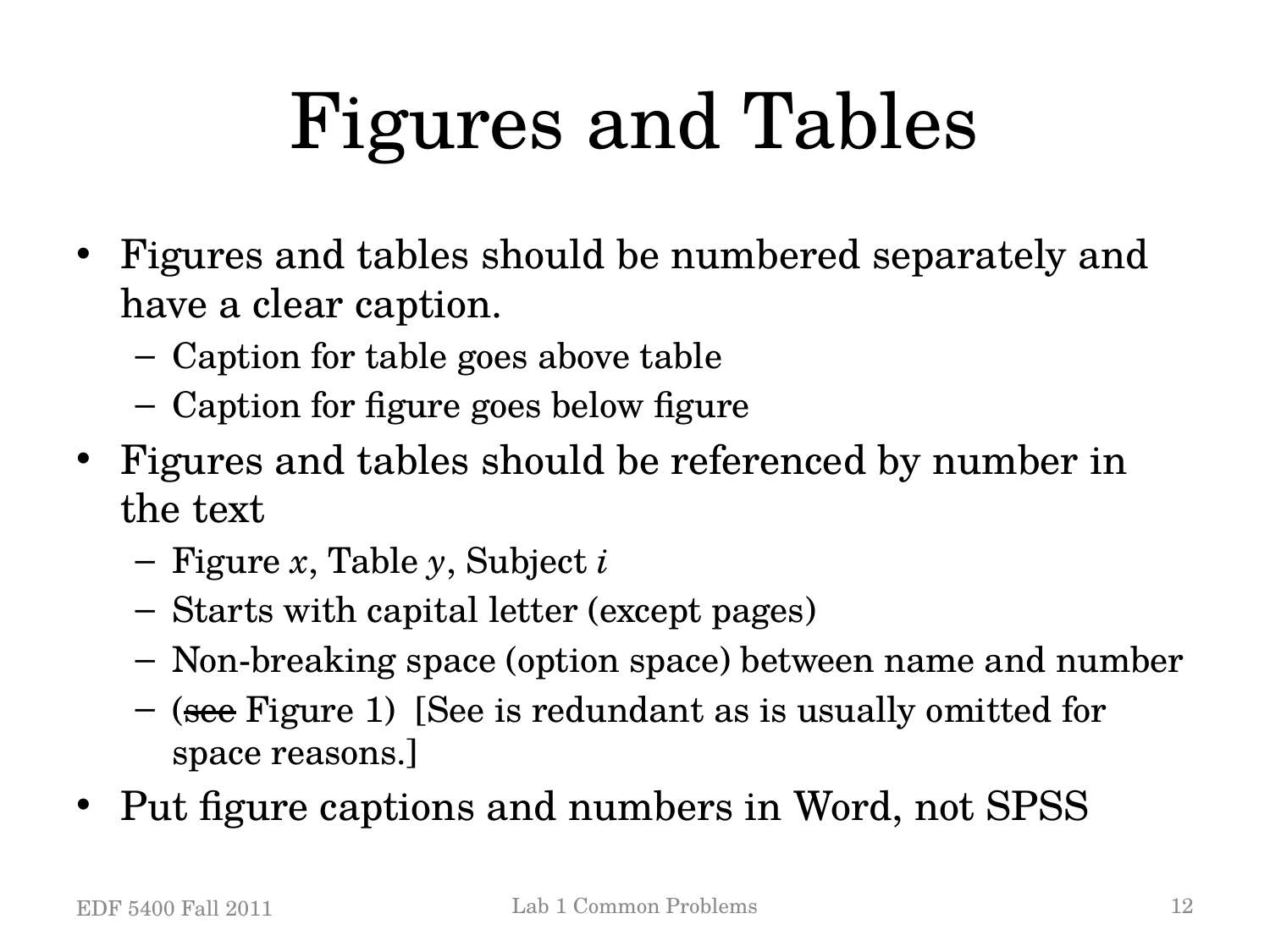

# Figures and Tables
Figures and tables should be numbered separately and have a clear caption.
Caption for table goes above table
Caption for figure goes below figure
Figures and tables should be referenced by number in the text
Figure x, Table y, Subject i
Starts with capital letter (except pages)
Non-breaking space (option space) between name and number
(see Figure 1)  [See is redundant as is usually omitted for space reasons.]
Put figure captions and numbers in Word, not SPSS

EDF 5400 Fall 2011
Lab 1 Common Problems
12